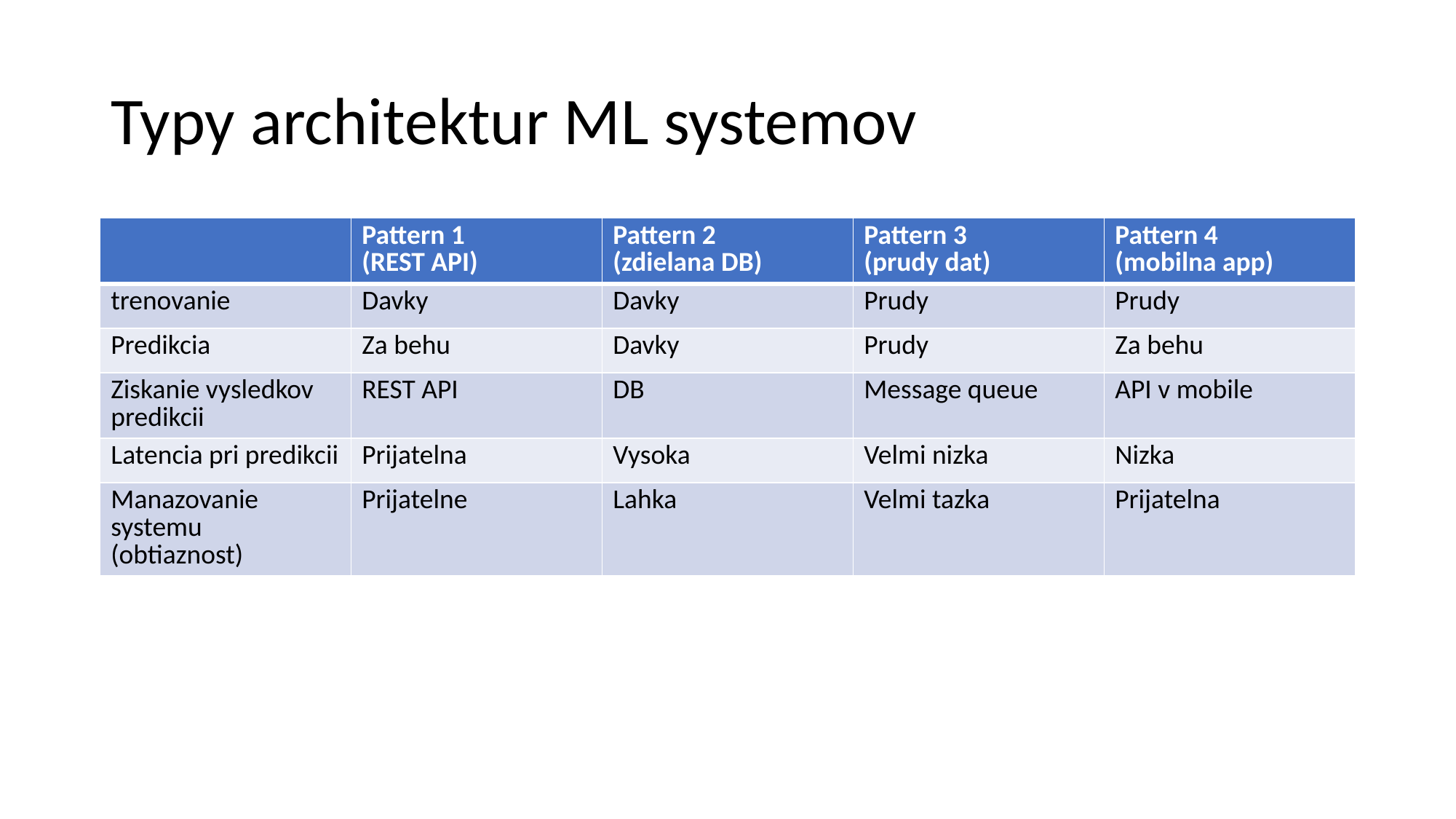

# Typy architektur ML systemov
|  | Pattern 1 (REST API) | Pattern 2 (zdielana DB) | Pattern 3 (prudy dat) | Pattern 4 (mobilna app) |
| --- | --- | --- | --- | --- |
| trenovanie | Davky | Davky | Prudy | Prudy |
| Predikcia | Za behu | Davky | Prudy | Za behu |
| Ziskanie vysledkov predikcii | REST API | DB | Message queue | API v mobile |
| Latencia pri predikcii | Prijatelna | Vysoka | Velmi nizka | Nizka |
| Manazovanie systemu (obtiaznost) | Prijatelne | Lahka | Velmi tazka | Prijatelna |